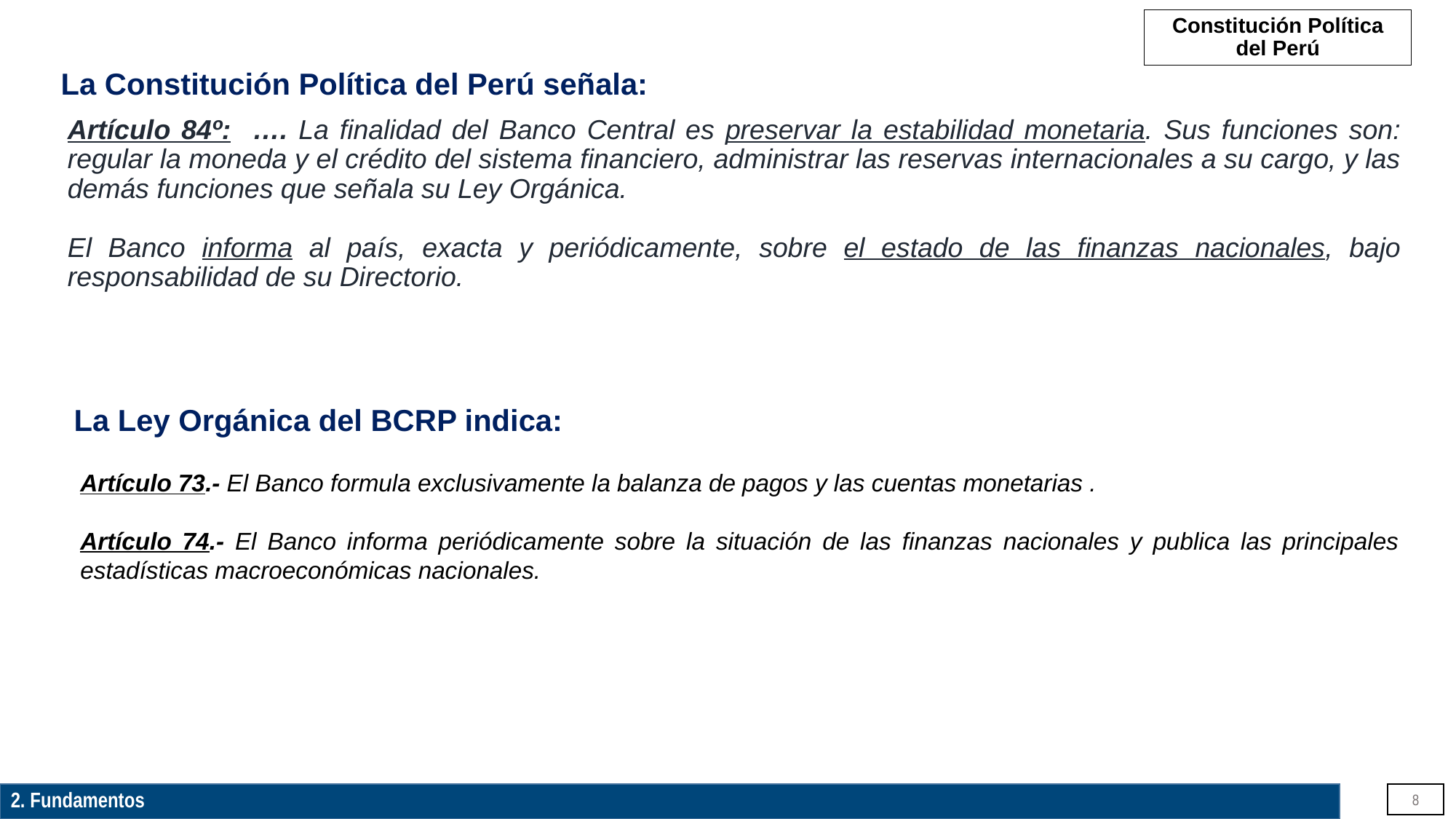

# Constitución Política del Perú
La Constitución Política del Perú señala:
Artículo 84º:  …. La finalidad del Banco Central es preservar la estabilidad monetaria. Sus funciones son: regular la moneda y el crédito del sistema financiero, administrar las reservas internacionales a su cargo, y las demás funciones que señala su Ley Orgánica.
El Banco informa al país, exacta y periódicamente, sobre el estado de las finanzas nacionales, bajo responsabilidad de su Directorio.
La Ley Orgánica del BCRP indica:
Artículo 73.- El Banco formula exclusivamente la balanza de pagos y las cuentas monetarias .

Artículo 74.- El Banco informa periódicamente sobre la situación de las finanzas nacionales y publica las principales estadísticas macroeconómicas nacionales.

2. Fundamentos

8